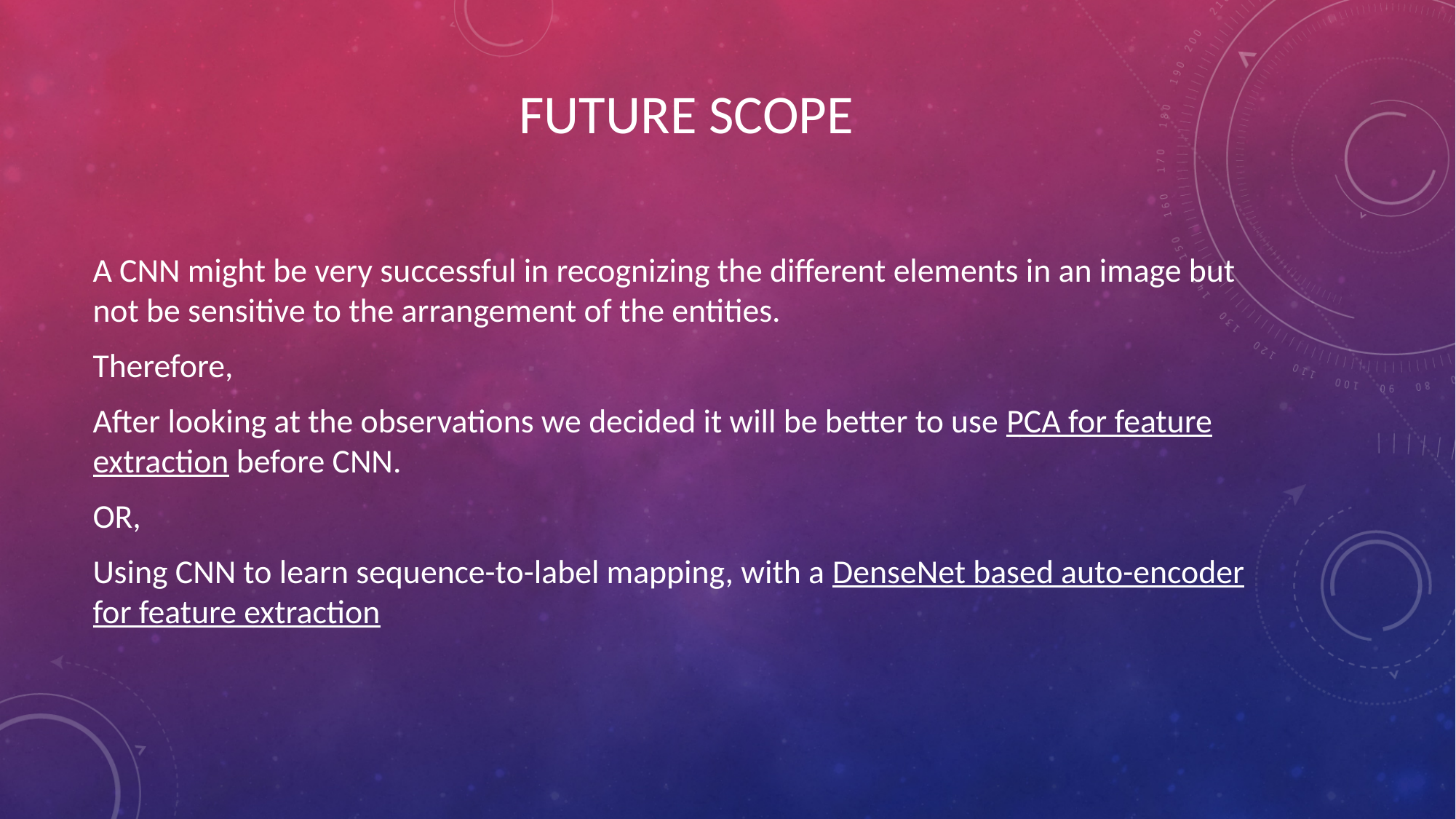

# FUTURE SCOPE
A CNN might be very successful in recognizing the different elements in an image but not be sensitive to the arrangement of the entities.
Therefore,
After looking at the observations we decided it will be better to use PCA for feature extraction before CNN.
OR,
Using CNN to learn sequence-to-label mapping, with a DenseNet based auto-encoder for feature extraction